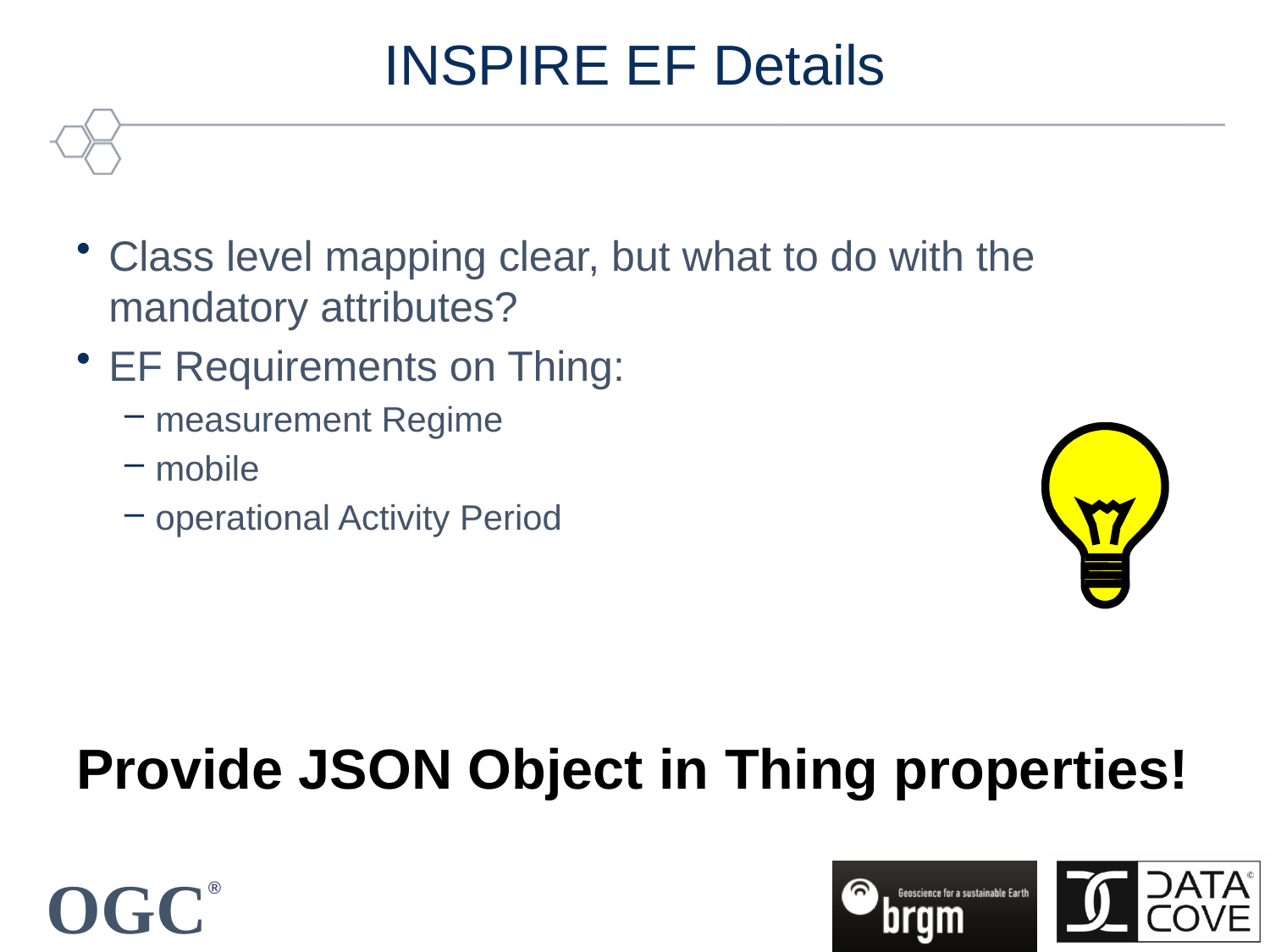

# INSPIRE EF Details
Class level mapping clear, but what to do with the mandatory attributes?
EF Requirements on Thing:
measurement Regime
mobile
operational Activity Period

Provide JSON Object in Thing properties!